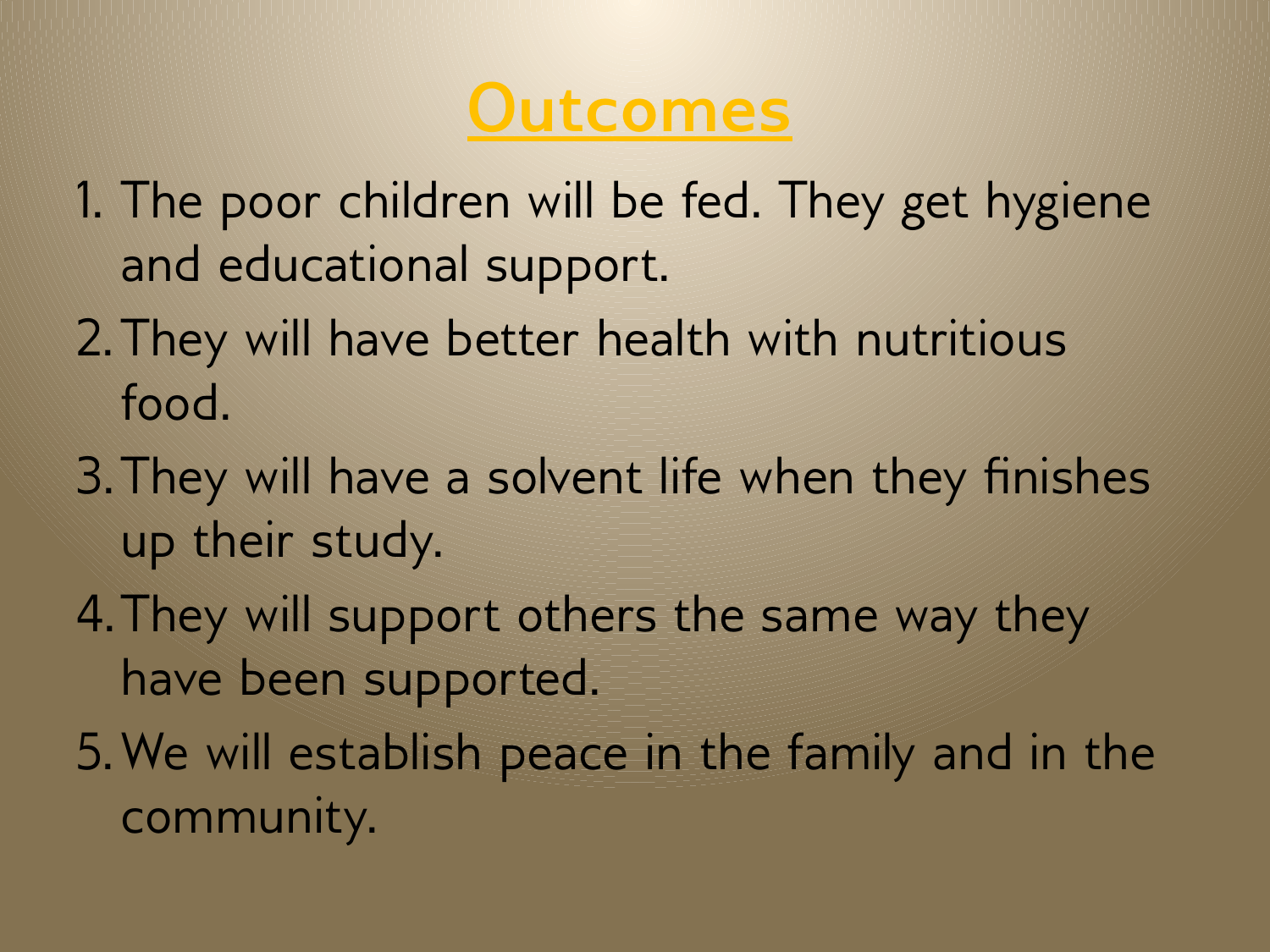

# Outcomes
The poor children will be fed. They get hygiene and educational support.
They will have better health with nutritious food.
They will have a solvent life when they finishes up their study.
They will support others the same way they have been supported.
We will establish peace in the family and in the community.